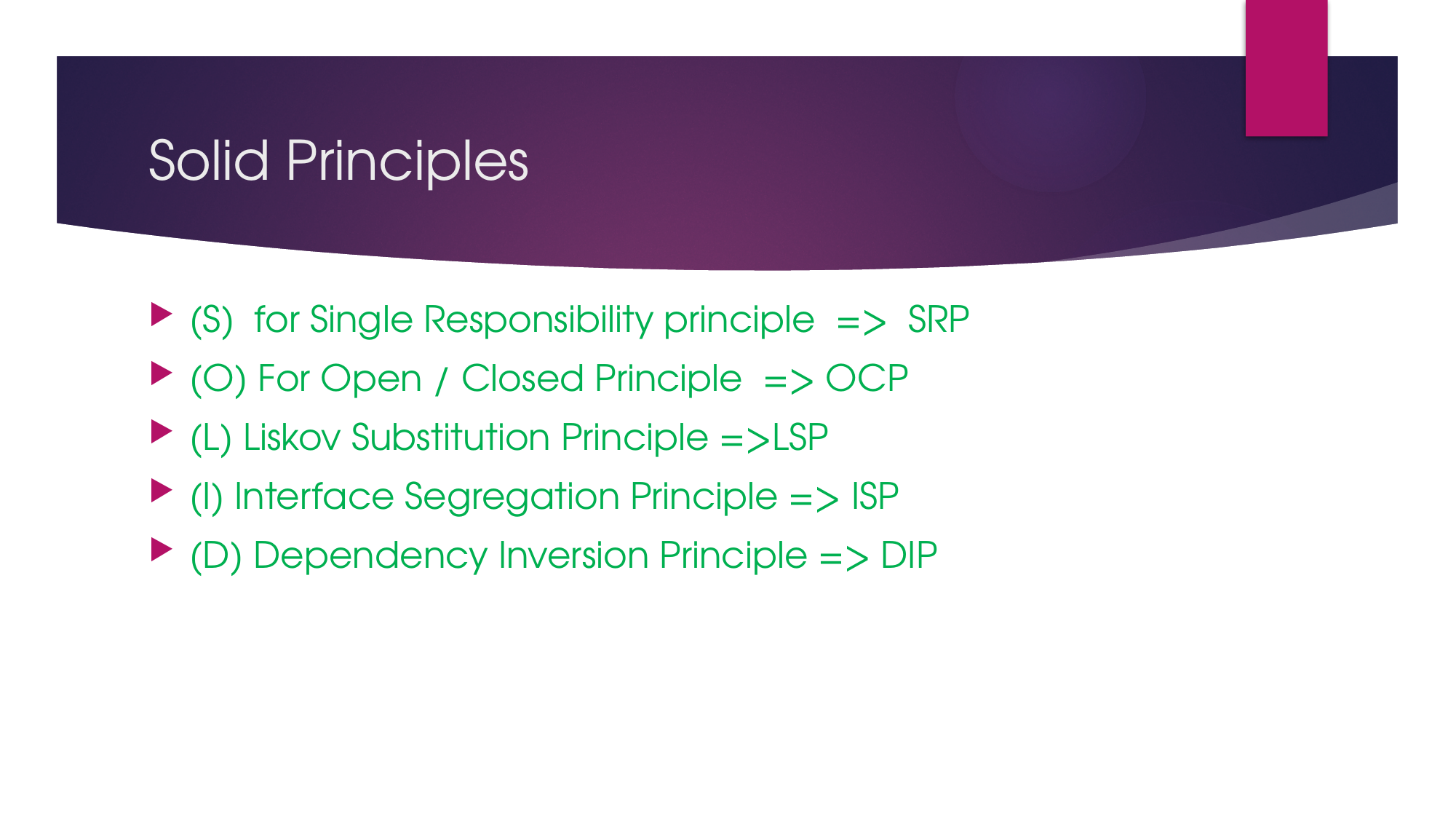

# Solid Principles
(S)  for Single Responsibility principle  =>  SRP
(O) For Open / Closed Principle  => OCP
(L) Liskov Substitution Principle =>LSP
(I) Interface Segregation Principle => ISP
(D) Dependency Inversion Principle => DIP